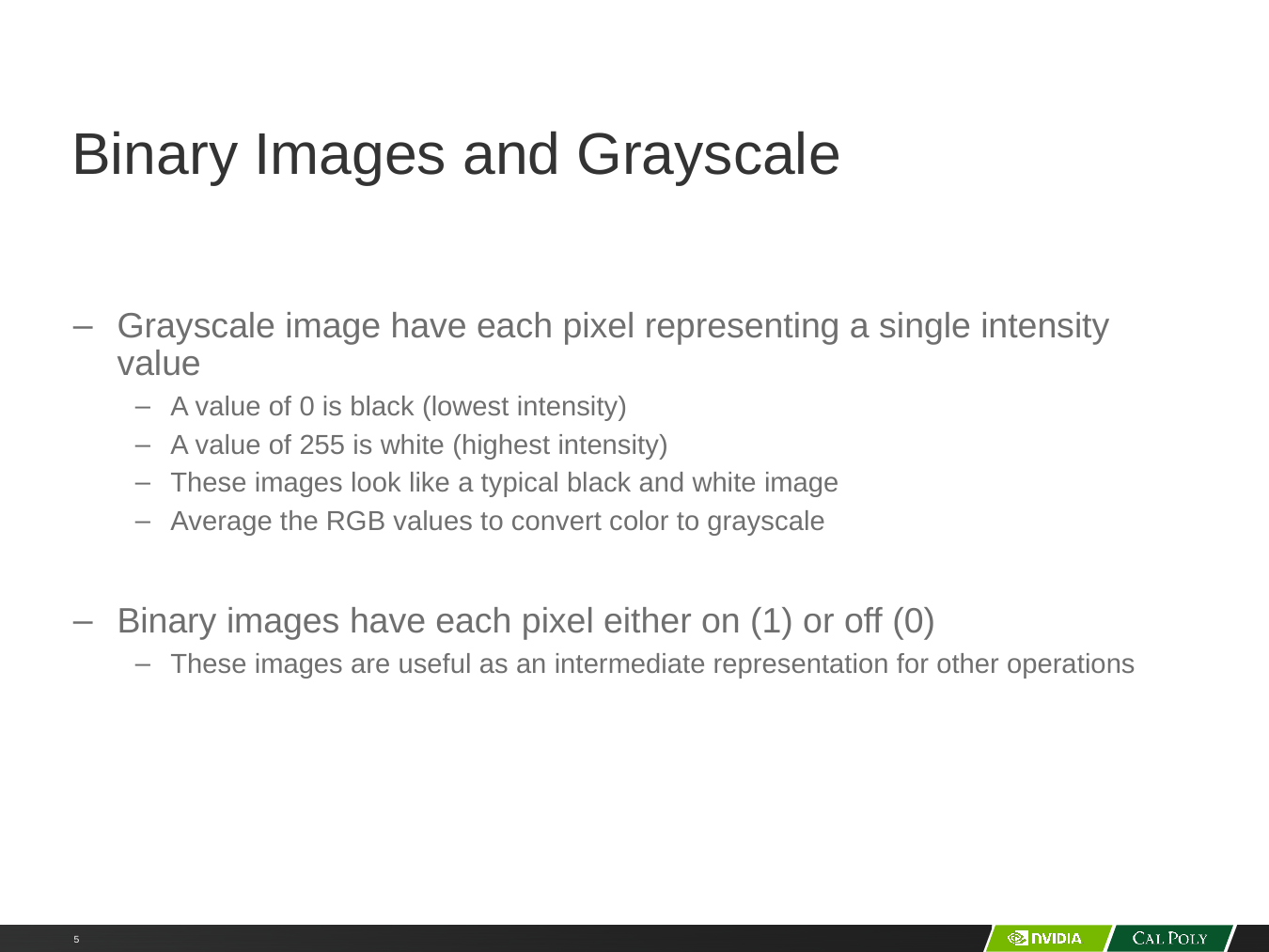

# Binary Images and Grayscale

Grayscale image have each pixel representing a single intensity value
A value of 0 is black (lowest intensity)
A value of 255 is white (highest intensity)
These images look like a typical black and white image
Average the RGB values to convert color to grayscale

Binary images have each pixel either on (1) or off (0)
These images are useful as an intermediate representation for other operations